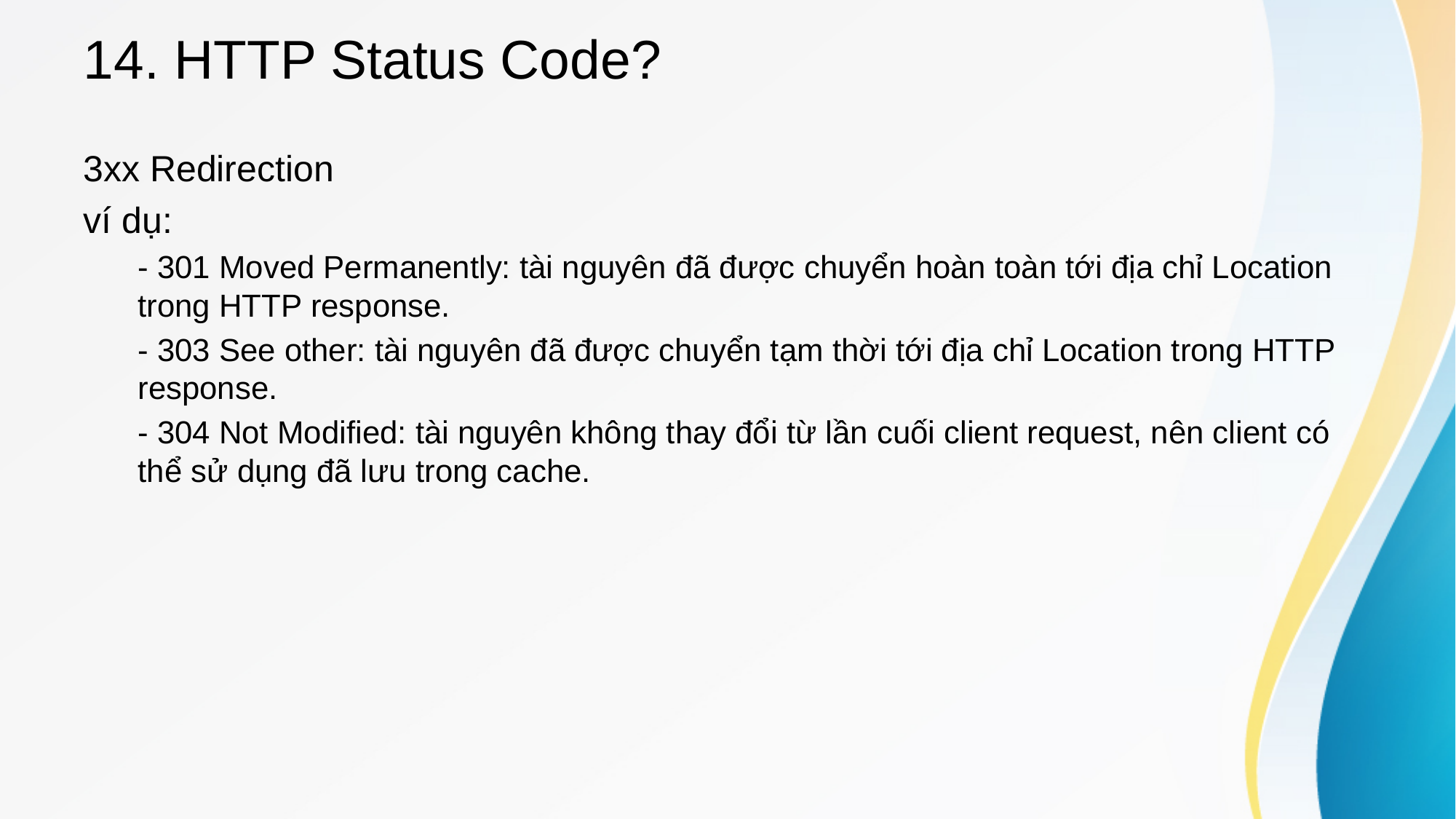

# 14. HTTP Status Code?
3xx Redirection
ví dụ:
- 301 Moved Permanently: tài nguyên đã được chuyển hoàn toàn tới địa chỉ Location trong HTTP response.
- 303 See other: tài nguyên đã được chuyển tạm thời tới địa chỉ Location trong HTTP response.
- 304 Not Modified: tài nguyên không thay đổi từ lần cuối client request, nên client có thể sử dụng đã lưu trong cache.